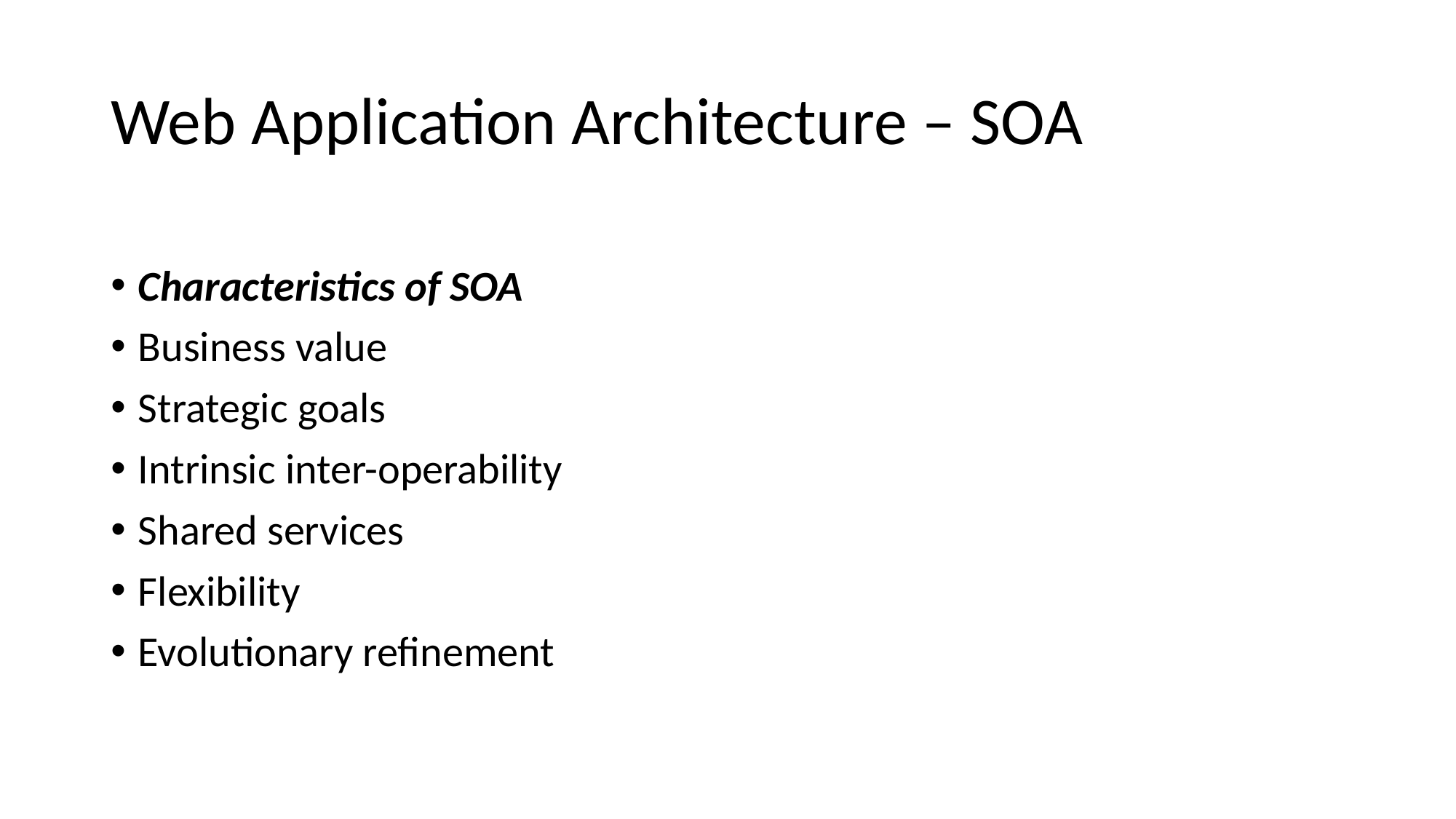

# Web Application Architecture – SOA

Characteristics of SOA
Business value
Strategic goals
Intrinsic inter-operability
Shared services
Flexibility
Evolutionary refinement